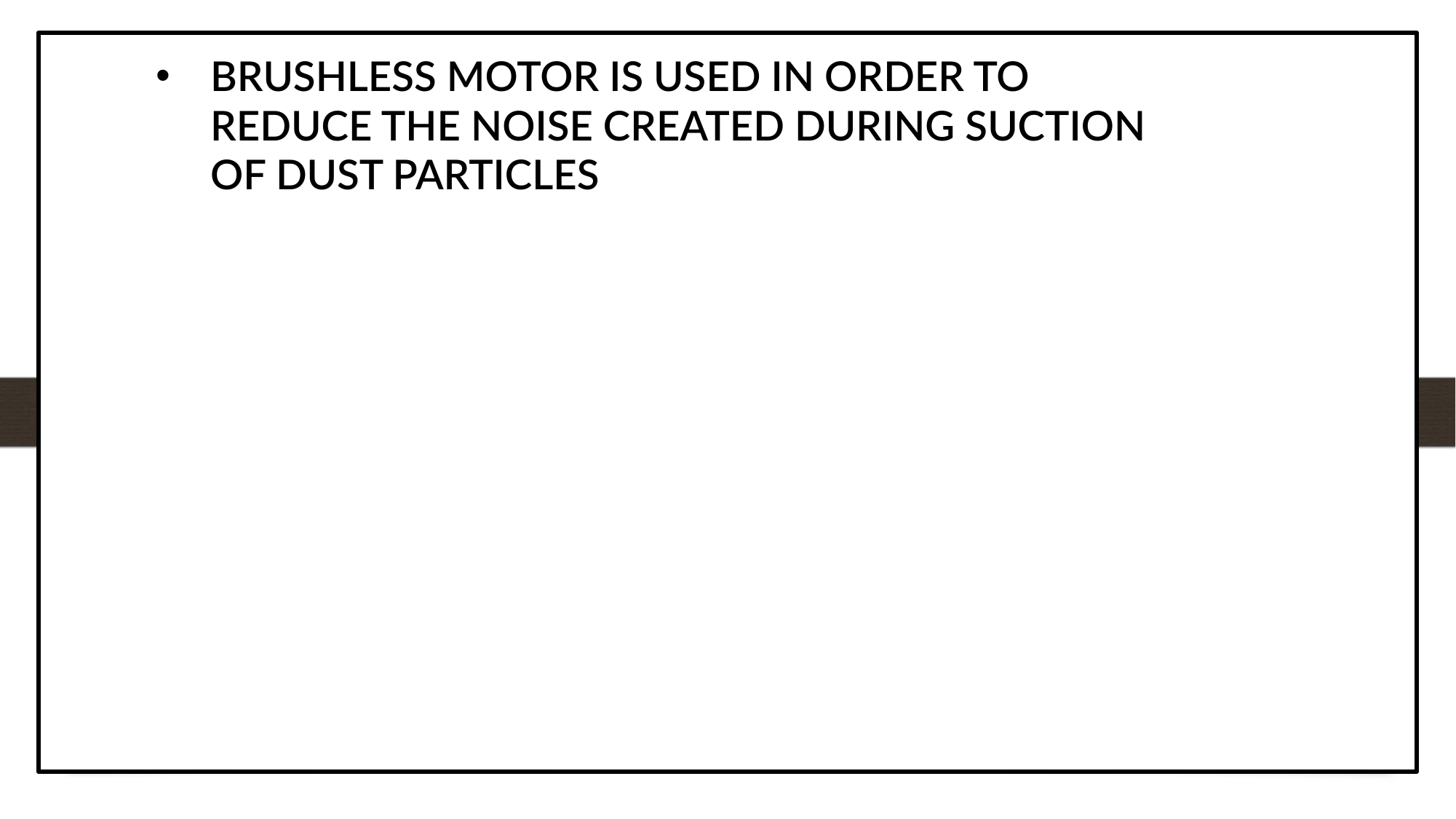

BRUSHLESS MOTOR IS USED IN ORDER TO REDUCE THE NOISE CREATED DURING SUCTION OF DUST PARTICLES